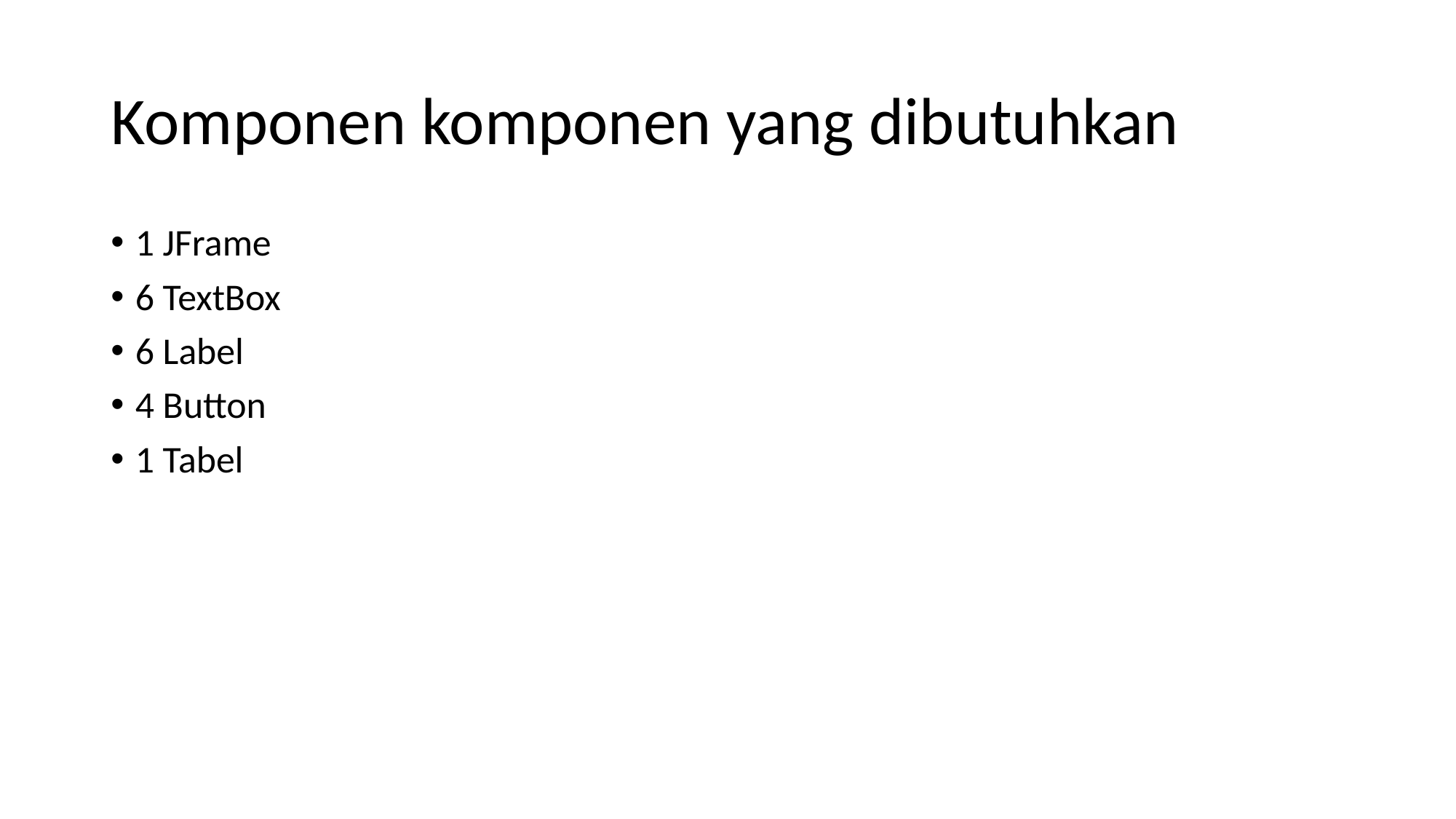

# Komponen komponen yang dibutuhkan
1 JFrame
6 TextBox
6 Label
4 Button
1 Tabel